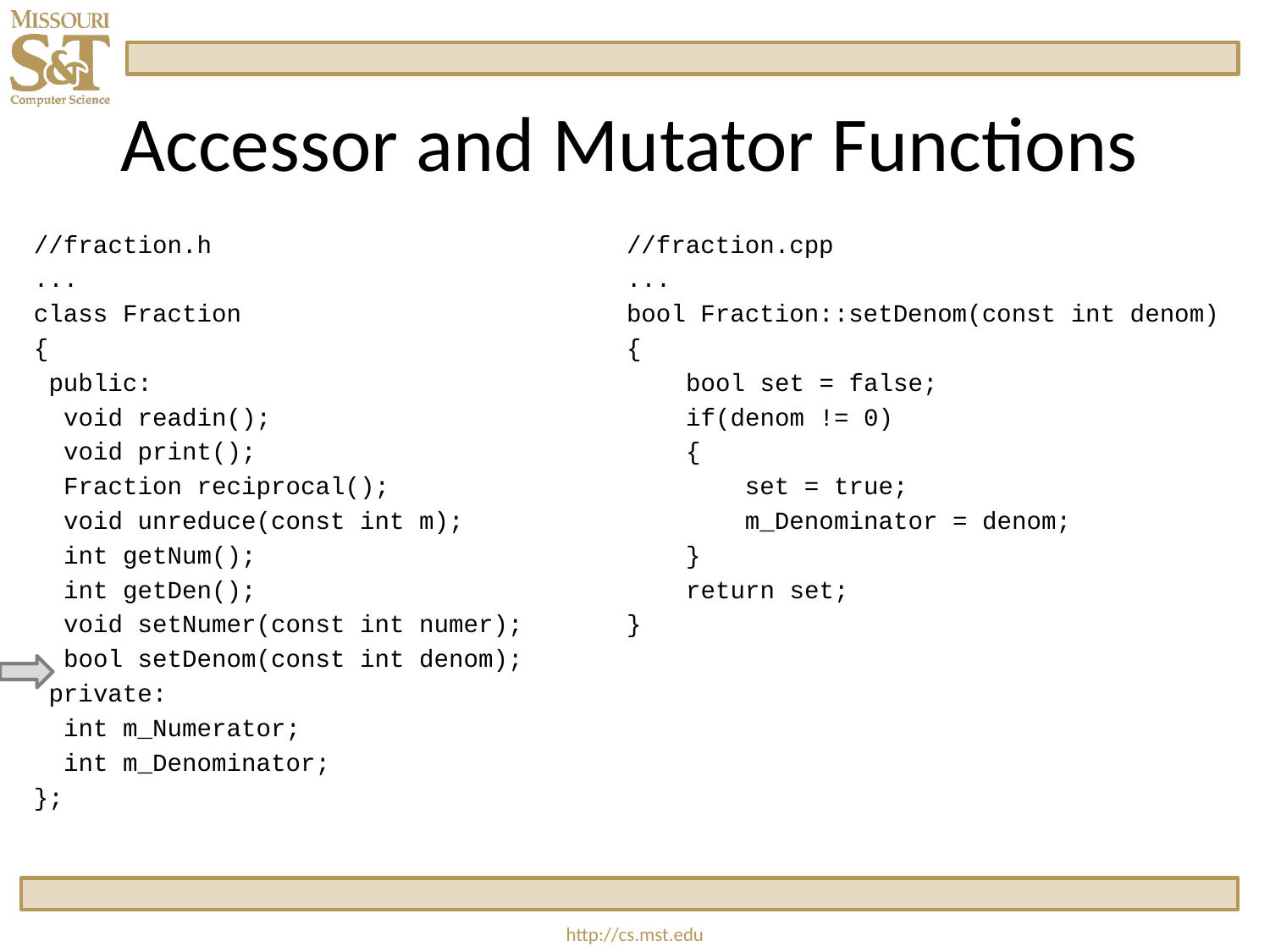

# Accessor and Mutator Functions
//fraction.h
...
class Fraction
{
 public:
  void readin();
  void print();
  Fraction reciprocal();
  void unreduce(const int m);
  int getNum();
  int getDen();
  void setNumer(const int numer);
  bool setDenom(const int denom);
 private:
  int m_Numerator;
  int m_Denominator;
};

//fraction.cpp
...
bool Fraction::setDenom(const int denom)
{
    bool set = false;
    if(denom != 0)
    {
        set = true;
        m_Denominator = denom;
    }
    return set;
}